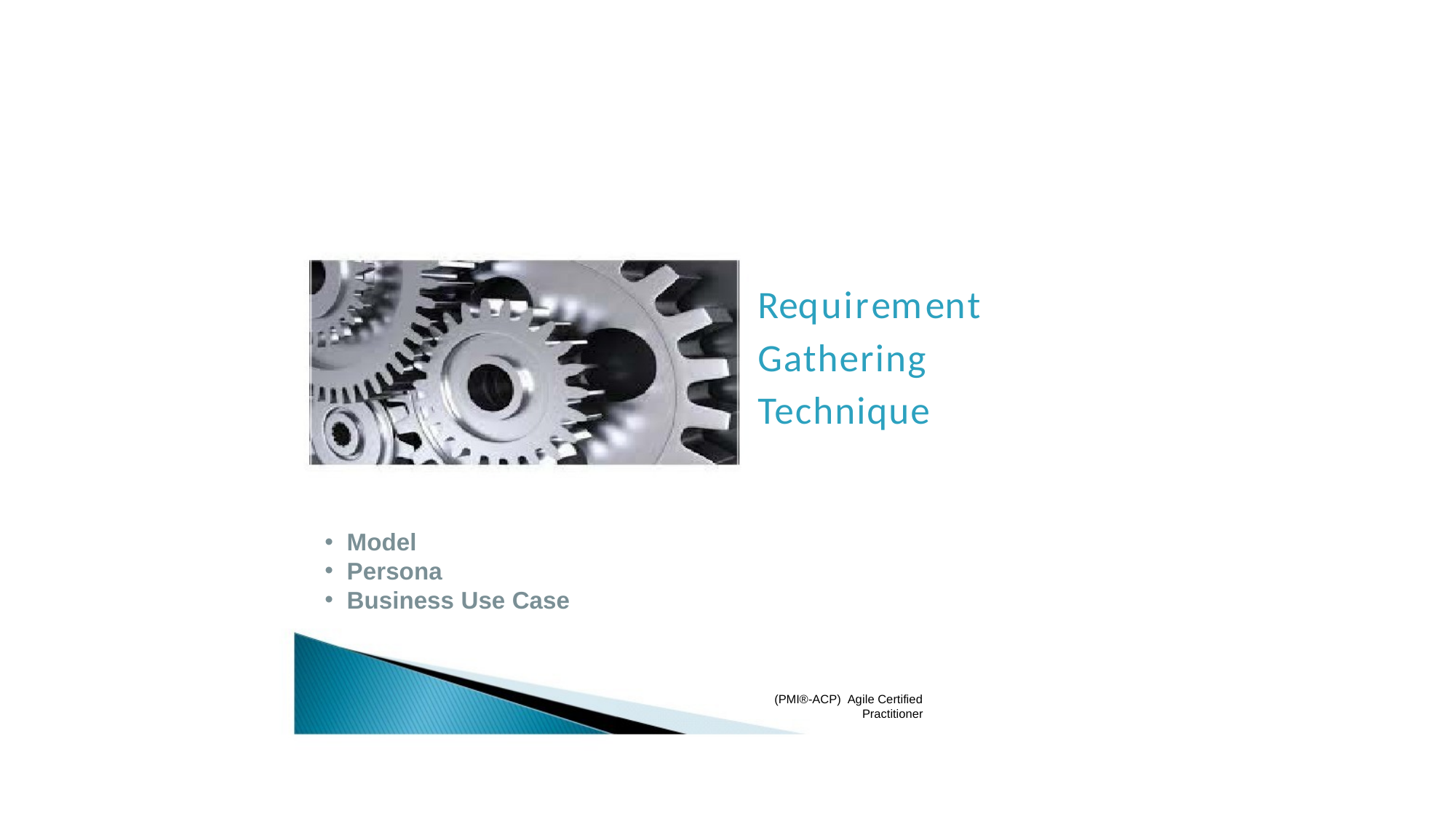

# Requirement  Gathering  Technique
Model
Persona
Business Use Case
(PMI®-ACP)  Agile Certified
Practitioner